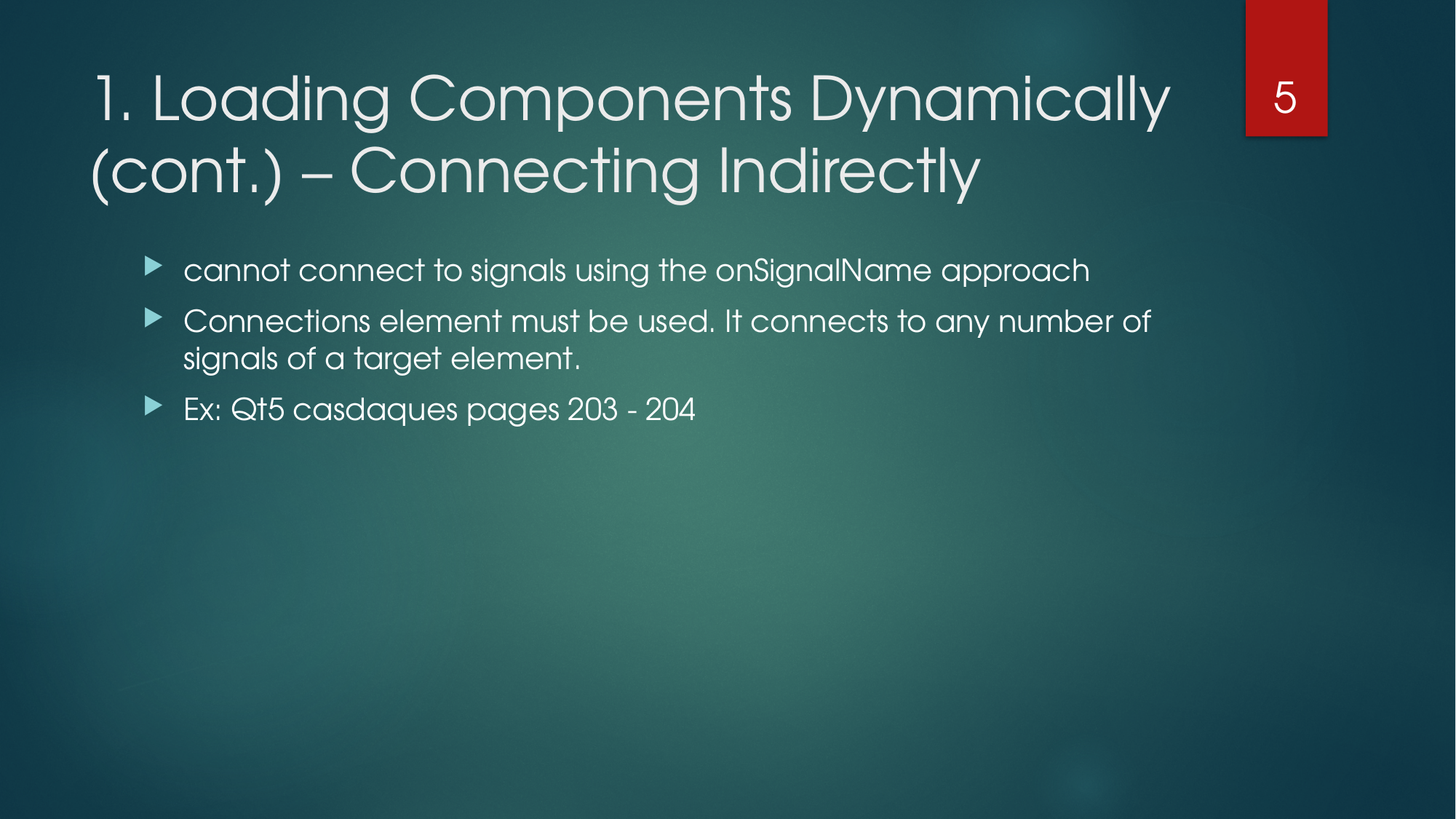

5
# 1. Loading Components Dynamically (cont.) – Connecting Indirectly
cannot connect to signals using the onSignalName approach
Connections element must be used. It connects to any number of signals of a target element.
Ex: Qt5 casdaques pages 203 - 204